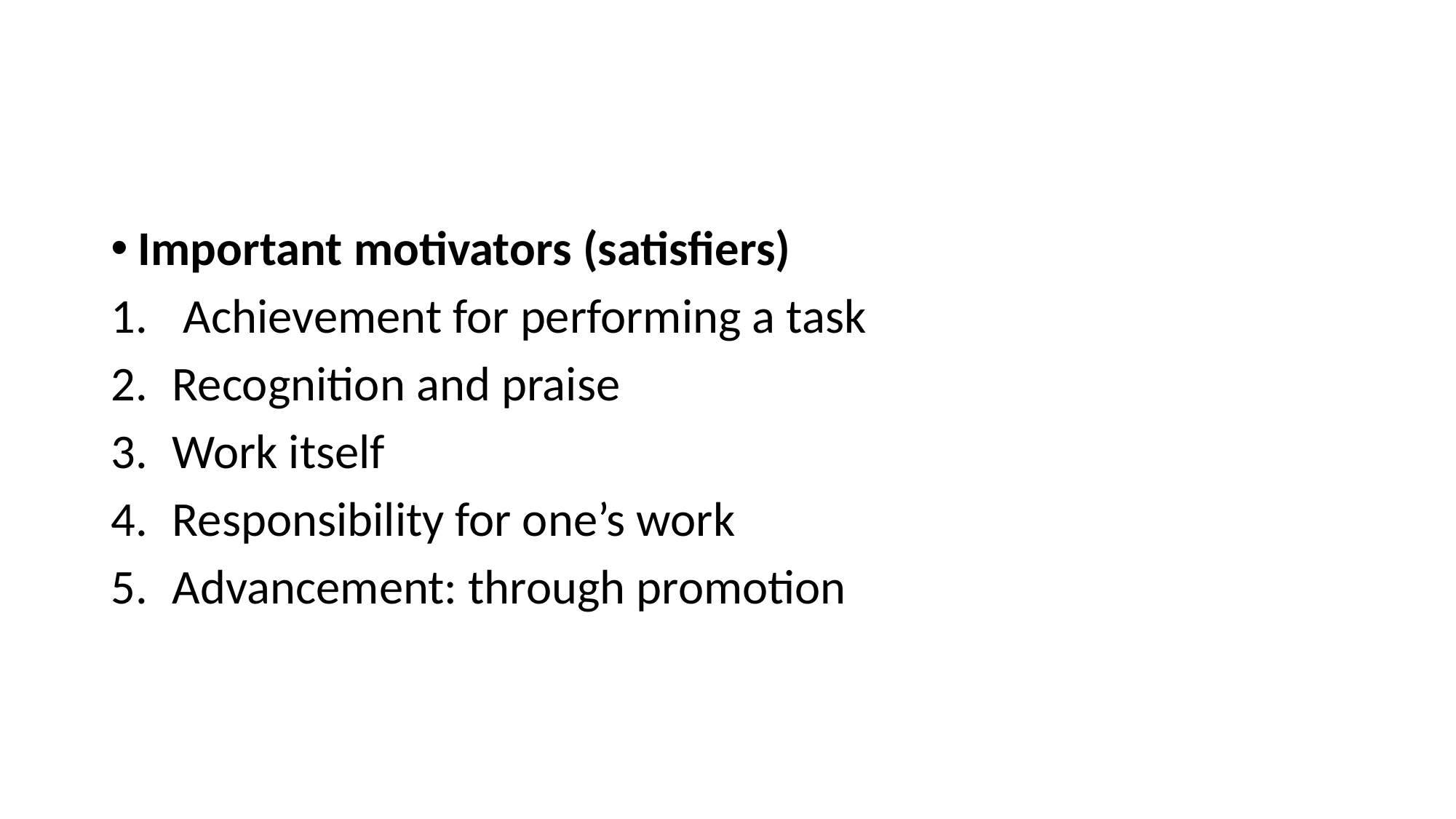

#
Important motivators (satisfiers)
 Achievement for performing a task
Recognition and praise
Work itself
Responsibility for one’s work
Advancement: through promotion